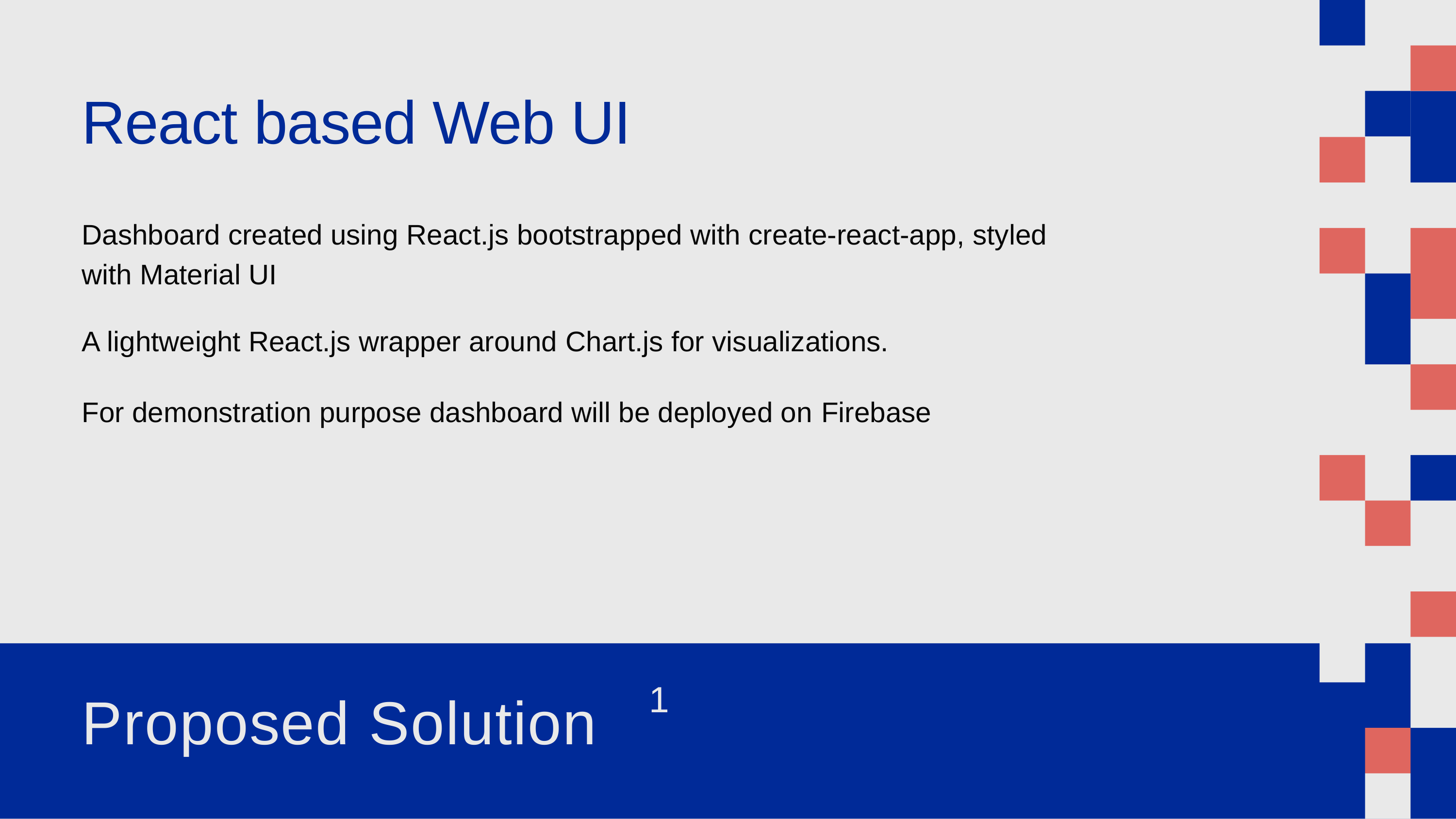

React based Web UI
Dashboard created using React.js bootstrapped with create-react-app, styled with Material UI
A lightweight React.js wrapper around Chart.js for visualizations.
For demonstration purpose dashboard will be deployed on Firebase

1
Proposed Solution